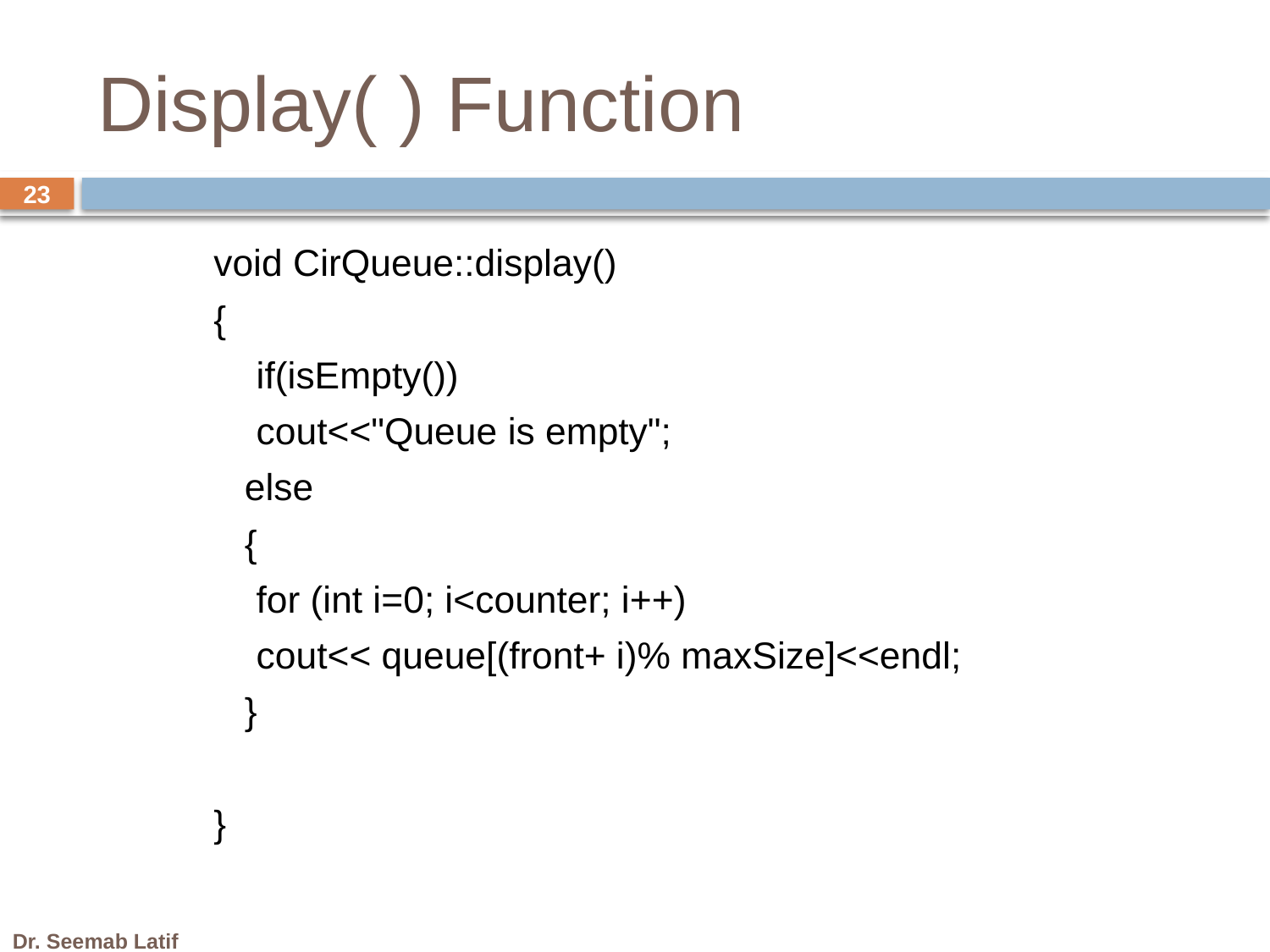

# Display( ) Function
23
void CirQueue::display()
{
	if(isEmpty())
   	cout<<"Queue is empty";
   else
   {
		for (int i=0; i<counter; i++)
   		cout<< queue[(front+ i)% maxSize]<<endl;
   }

}